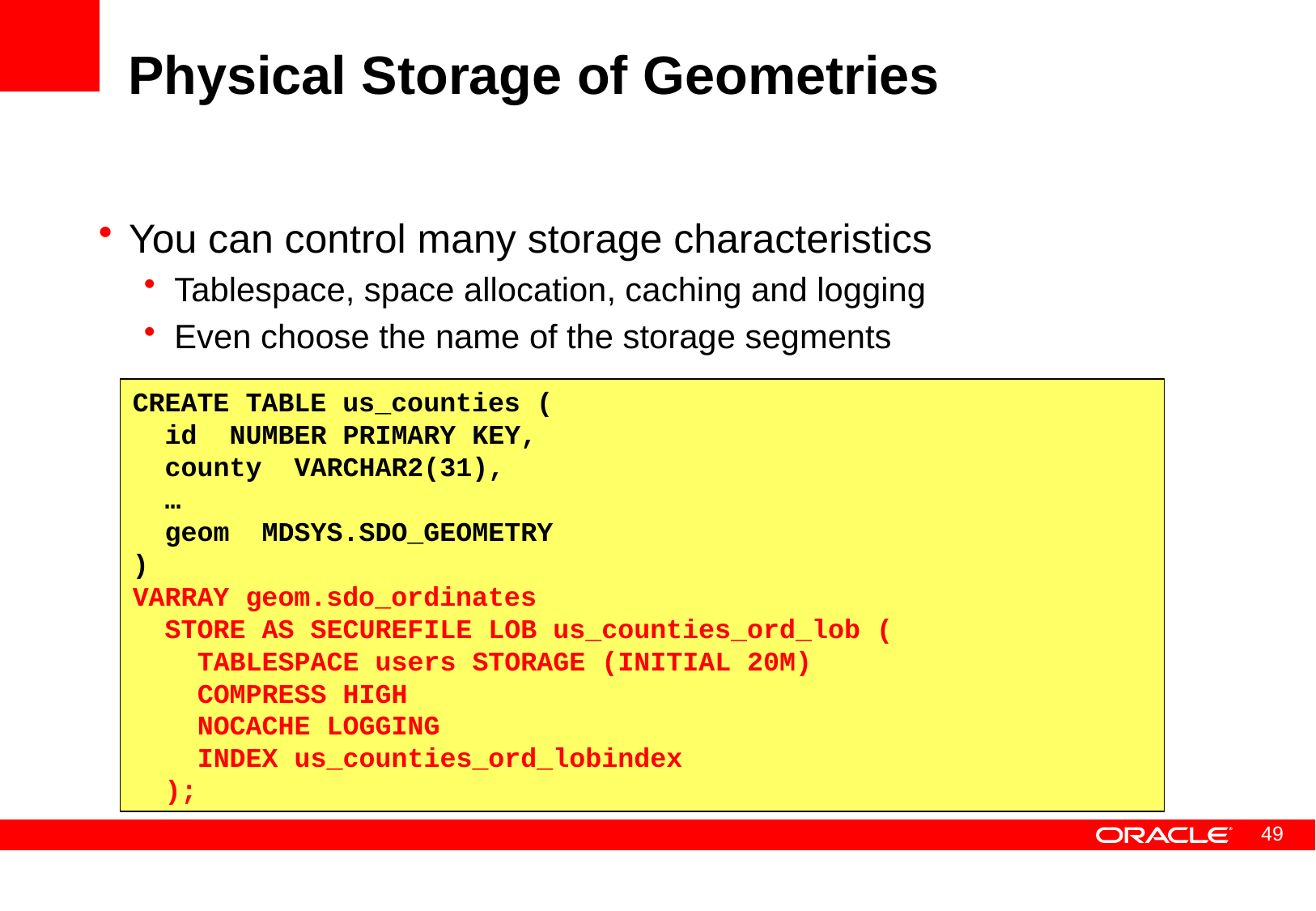

# Physical Storage of Geometries
You can control many storage characteristics
Tablespace, space allocation, caching and logging
Even choose the name of the storage segments
CREATE TABLE us_counties (
  id  NUMBER PRIMARY KEY,
  county  VARCHAR2(31),
  …
  geom  MDSYS.SDO_GEOMETRY
)
VARRAY geom.sdo_ordinates
  STORE AS SECUREFILE LOB us_counties_ord_lob (
    TABLESPACE users STORAGE (INITIAL 20M)
    COMPRESS HIGH
    NOCACHE LOGGING
    INDEX us_counties_ord_lobindex
  );